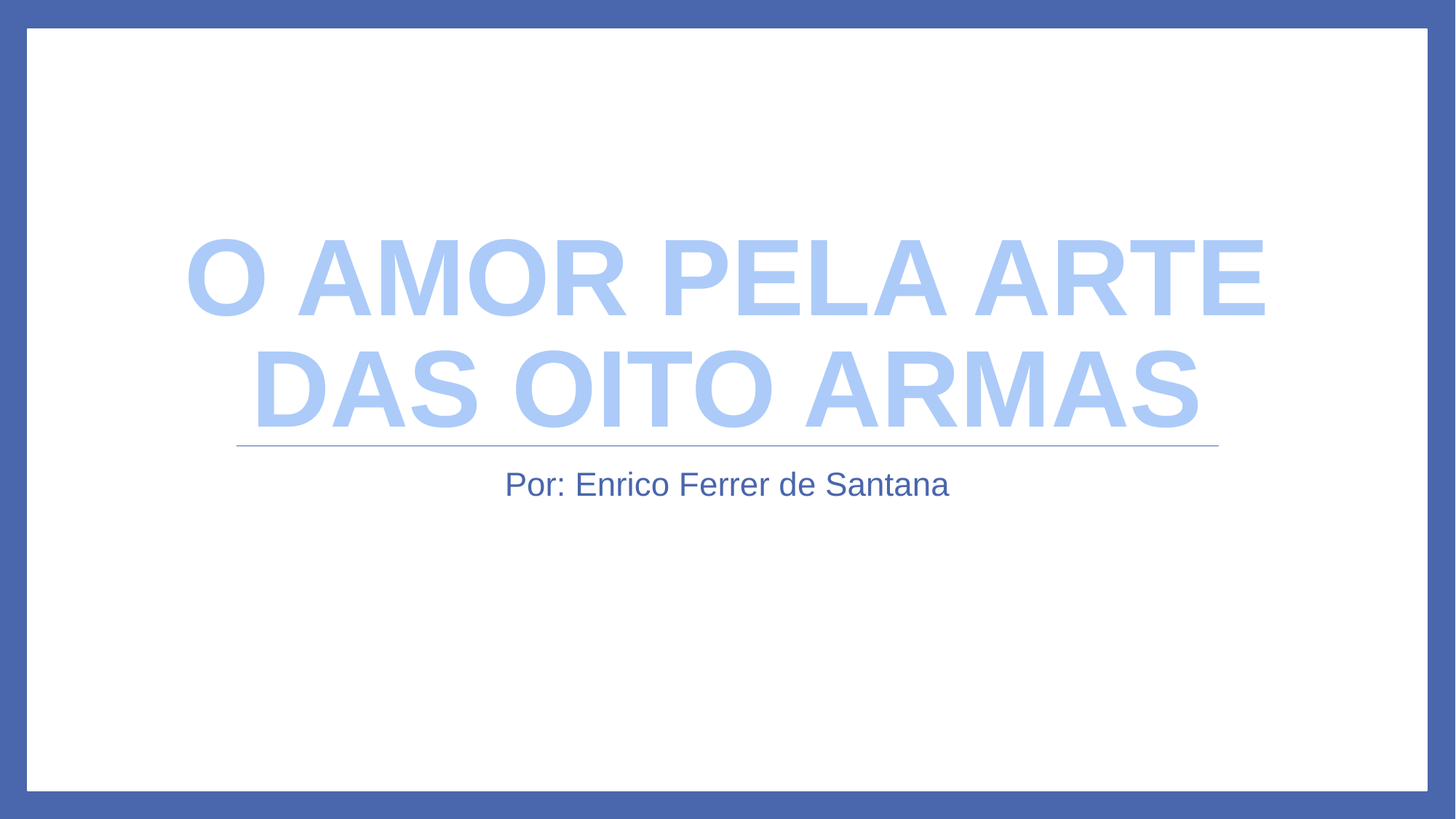

# O amor pela arte das oito armas
Por: Enrico Ferrer de Santana